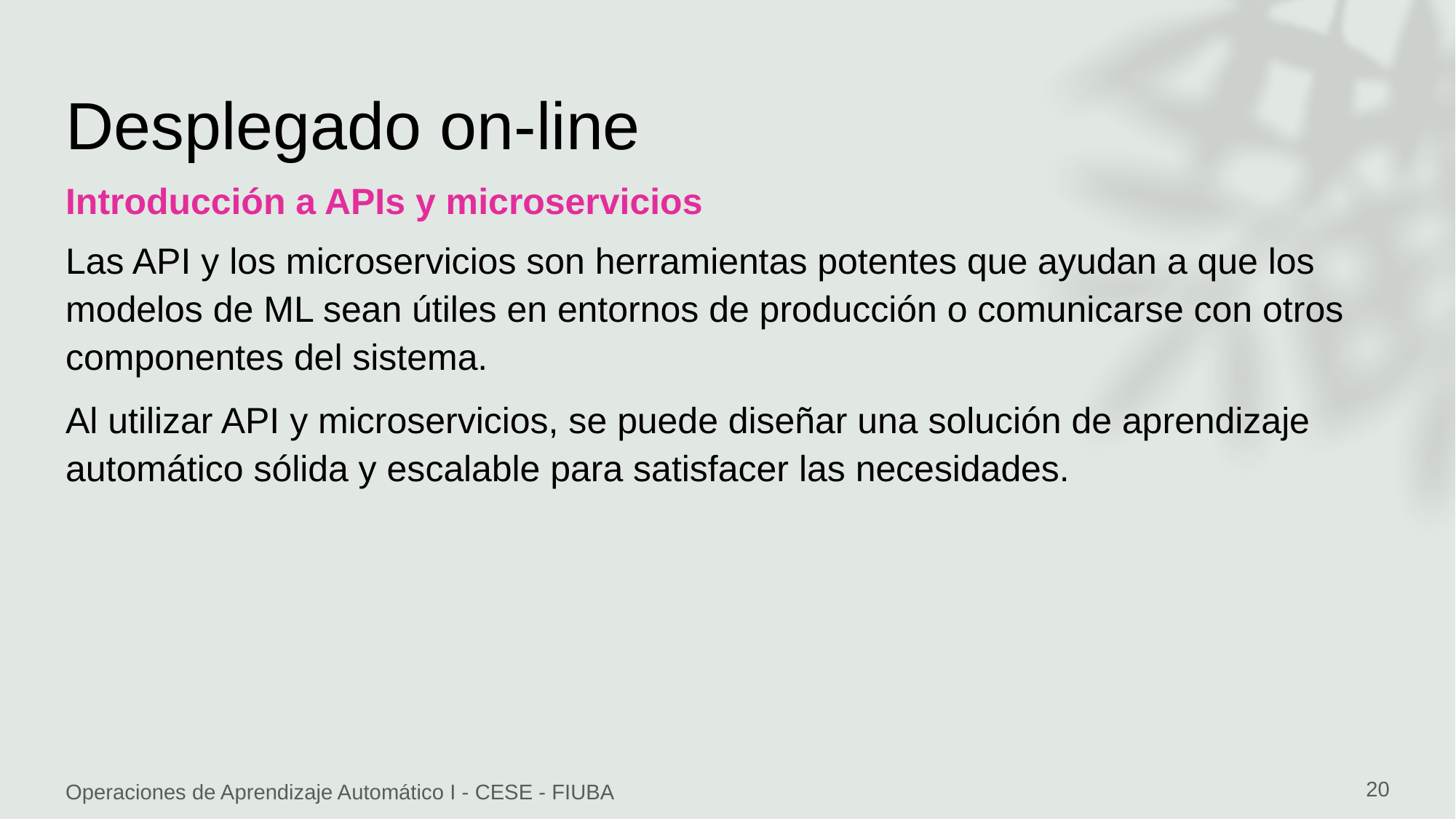

# Desplegado on-line
Introducción a APIs y microservicios
Las API y los microservicios son herramientas potentes que ayudan a que los modelos de ML sean útiles en entornos de producción o comunicarse con otros componentes del sistema.
Al utilizar API y microservicios, se puede diseñar una solución de aprendizaje automático sólida y escalable para satisfacer las necesidades.
20
Operaciones de Aprendizaje Automático I - CESE - FIUBA